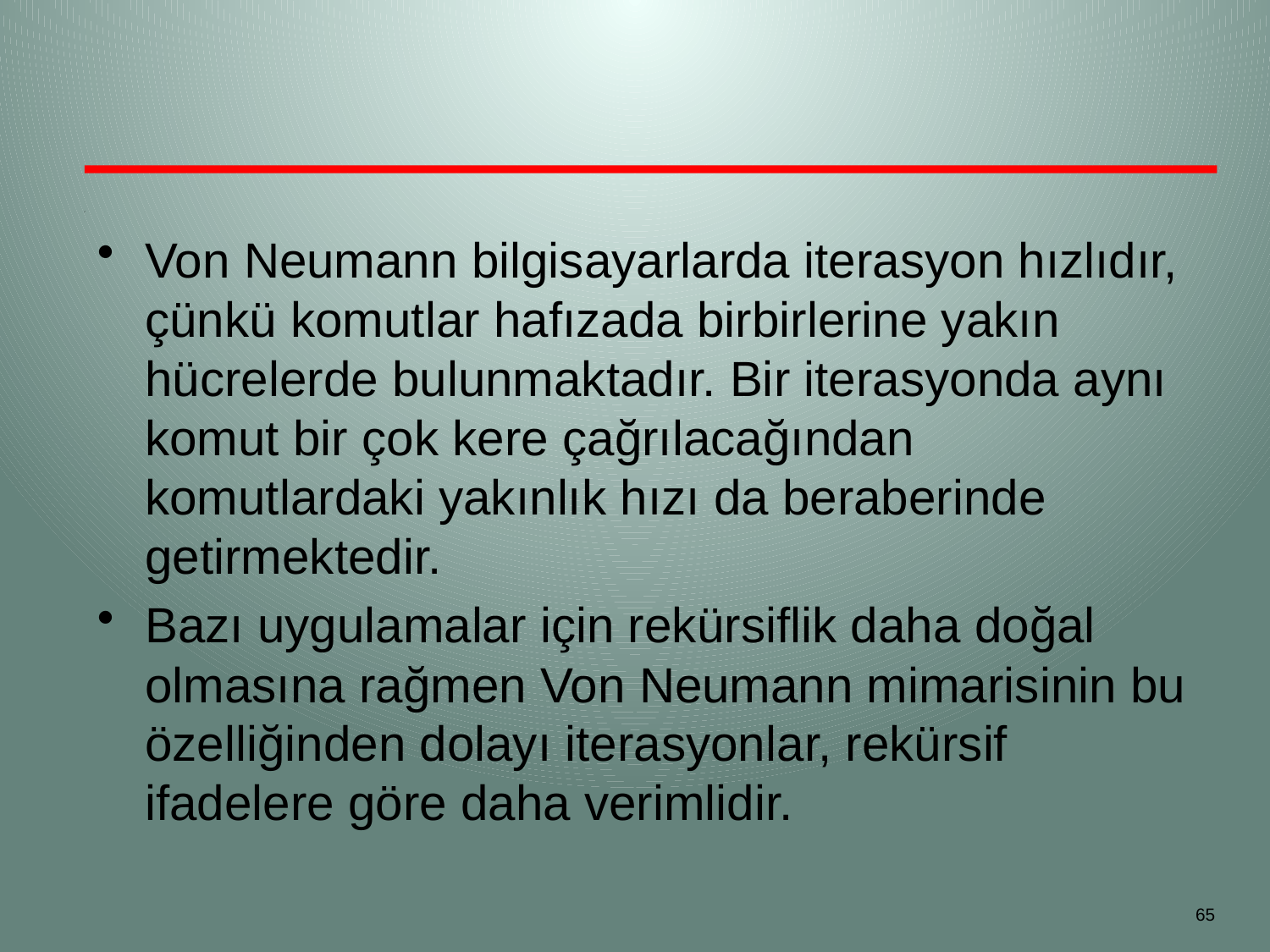

#
Von Neumann bilgisayarlarda iterasyon hızlıdır, çünkü komutlar hafızada birbirlerine yakın hücrelerde bulunmaktadır. Bir iterasyonda aynı komut bir çok kere çağrılacağından komutlardaki yakınlık hızı da beraberinde getirmektedir.
Bazı uygulamalar için rekürsiflik daha doğal olmasına rağmen Von Neumann mimarisinin bu özelliğinden dolayı iterasyonlar, rekürsif ifadelere göre daha verimlidir.

65